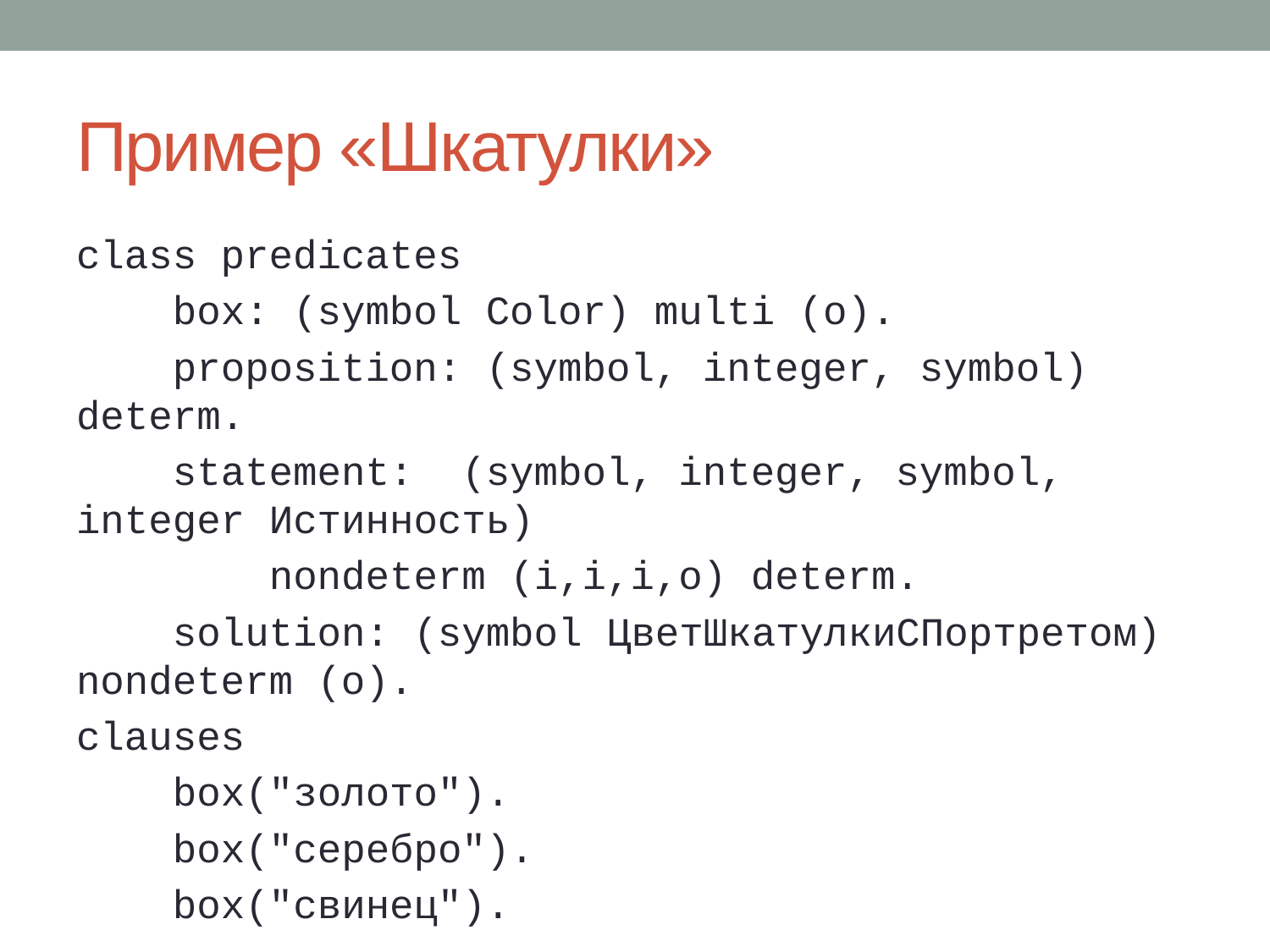

# Пример «Шкатулки»
class predicates
    box: (symbol Color) multi (o).
    proposition: (symbol, integer, symbol) determ.
    statement:  (symbol, integer, symbol, integer Истинность)
        nondeterm (i,i,i,o) determ.
    solution: (symbol ЦветШкатулкиСПортретом) nondeterm (o).
clauses
    box("золото").
    box("серебро").
    box("свинец").